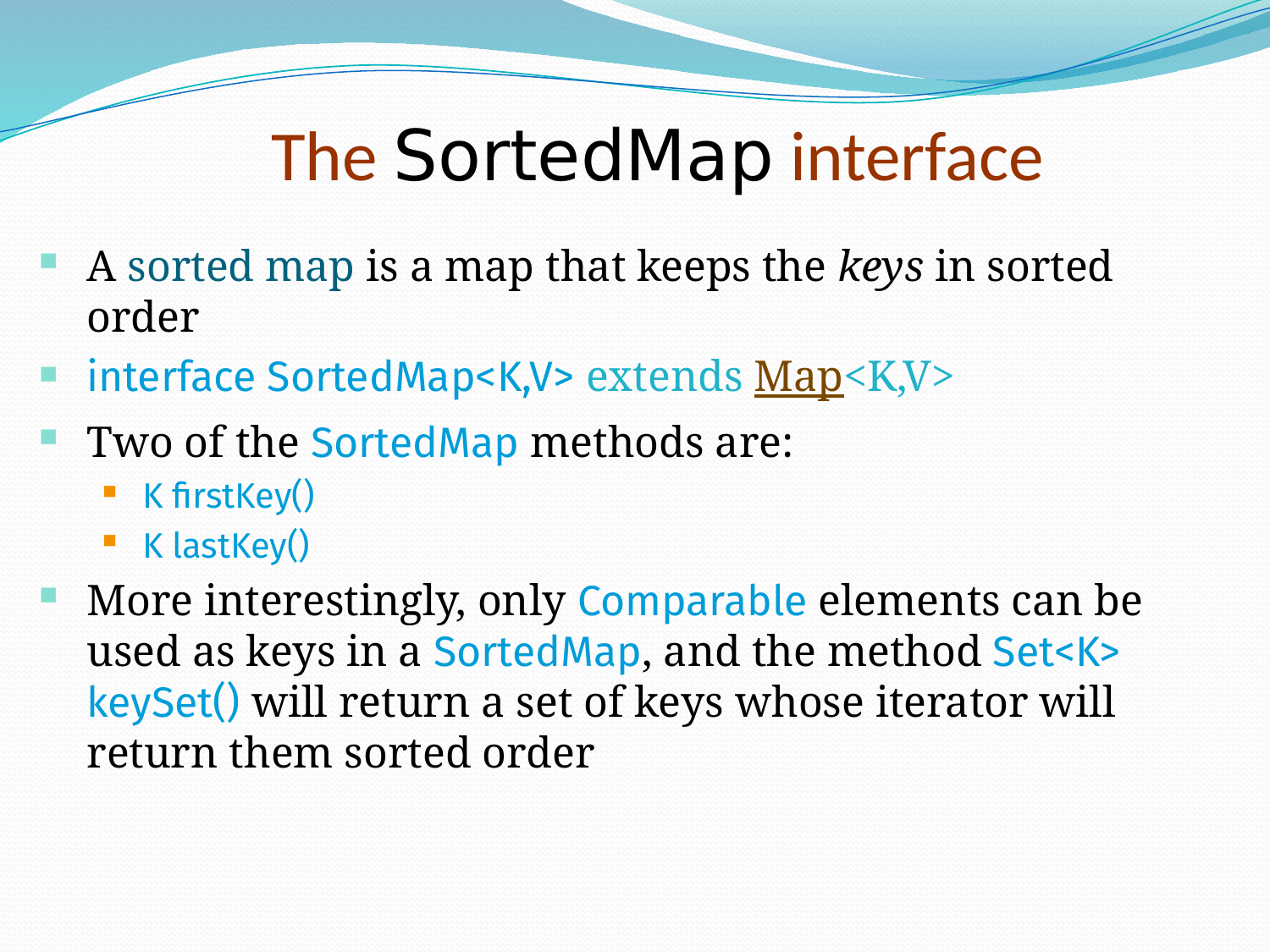

The SortedMap interface
A sorted map is a map that keeps the keys in sorted order
interface SortedMap<K,V> extends Map<K,V>
Two of the SortedMap methods are:
K firstKey()
K lastKey()
More interestingly, only Comparable elements can be used as keys in a SortedMap, and the method Set<K> keySet() will return a set of keys whose iterator will return them sorted order

14